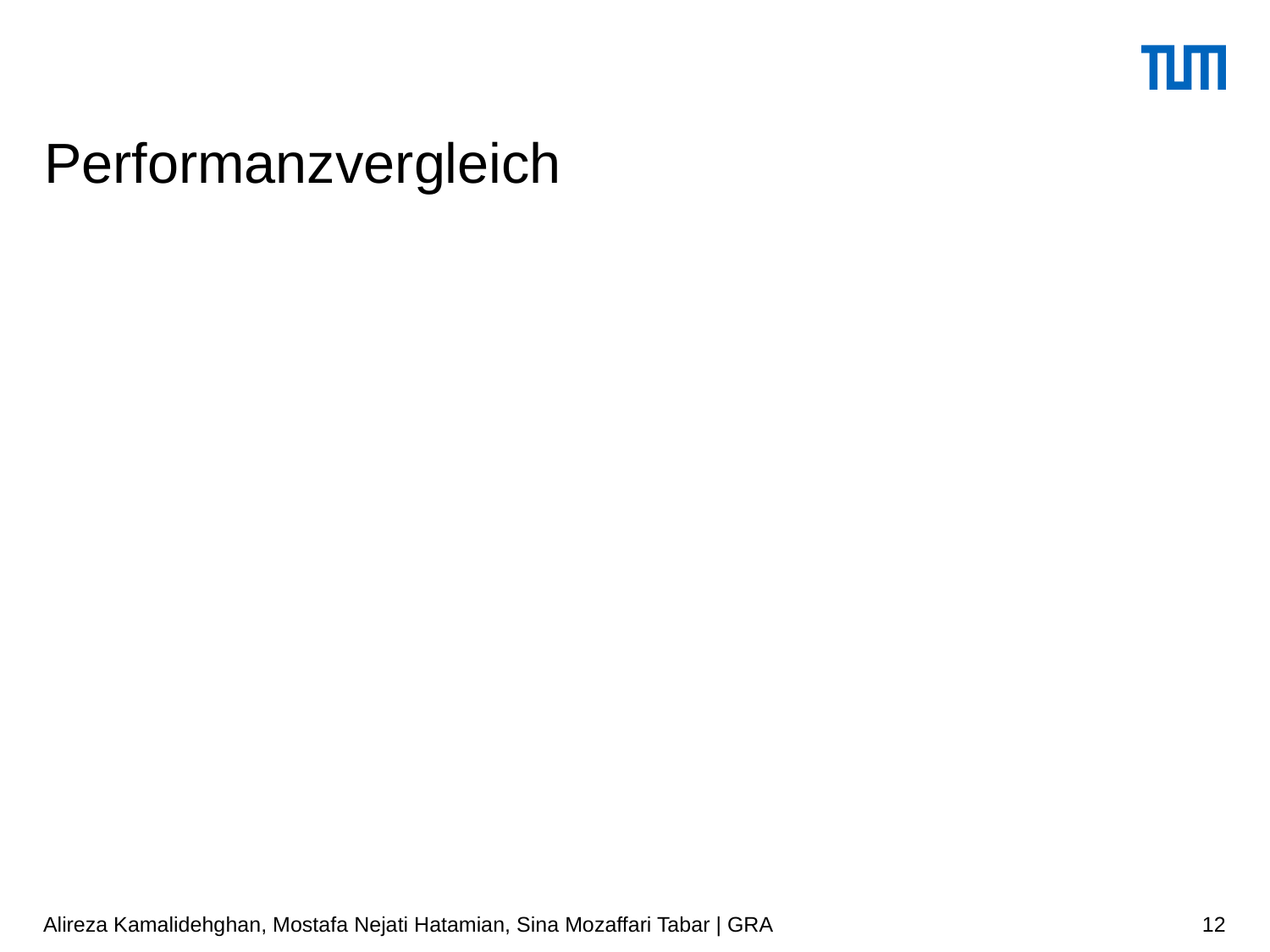

# Performanzvergleich

Alireza Kamalidehghan, Mostafa Nejati Hatamian, Sina Mozaffari Tabar | GRA
12